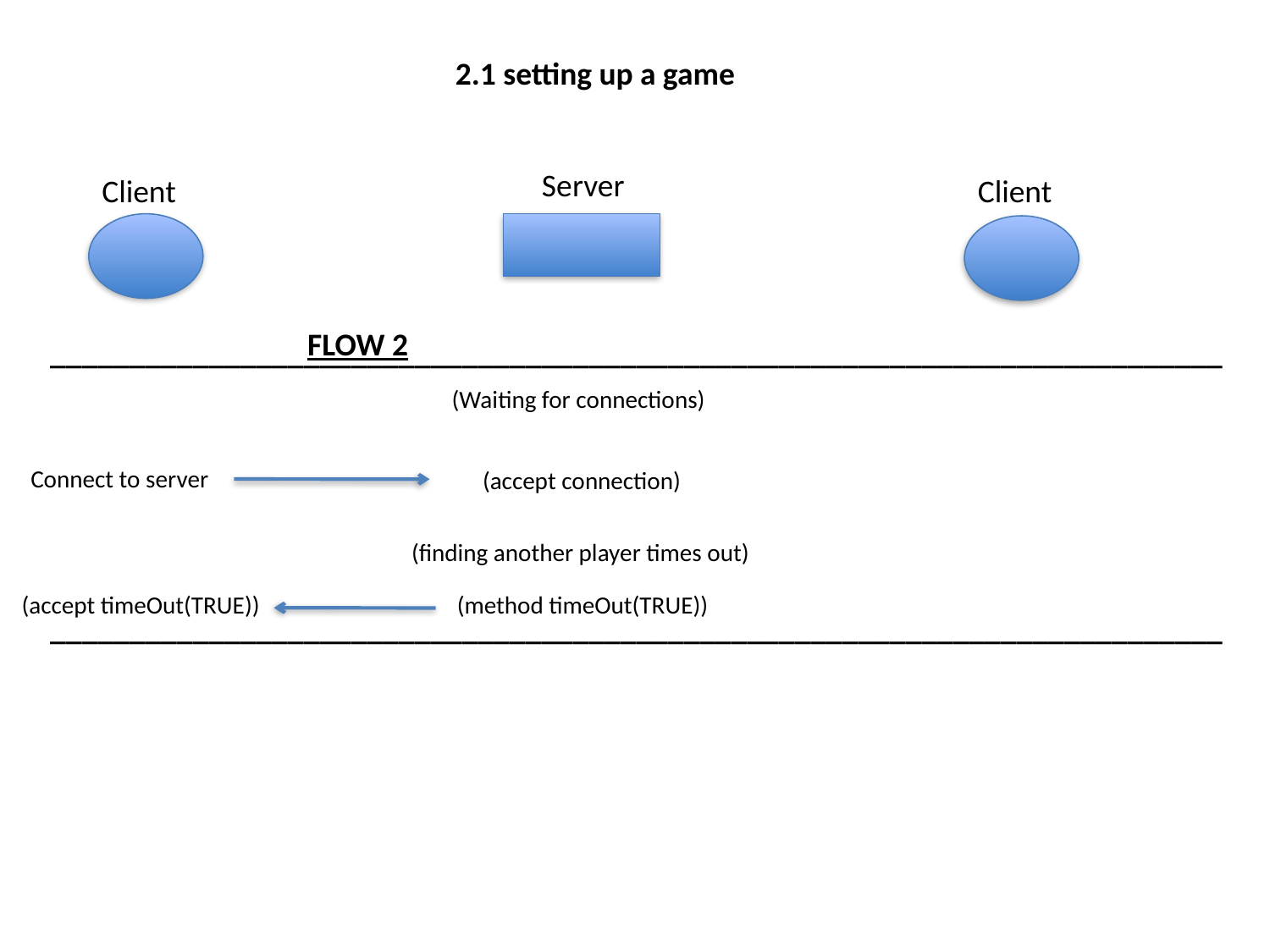

2.1 setting up a game
Server
Client
Client

FLOW 2
__________________________________________________________________________
(Waiting for connections)
Connect to server
(accept connection)
(finding another player times out)
(accept timeOut(TRUE))
(method timeOut(TRUE))
__________________________________________________________________________